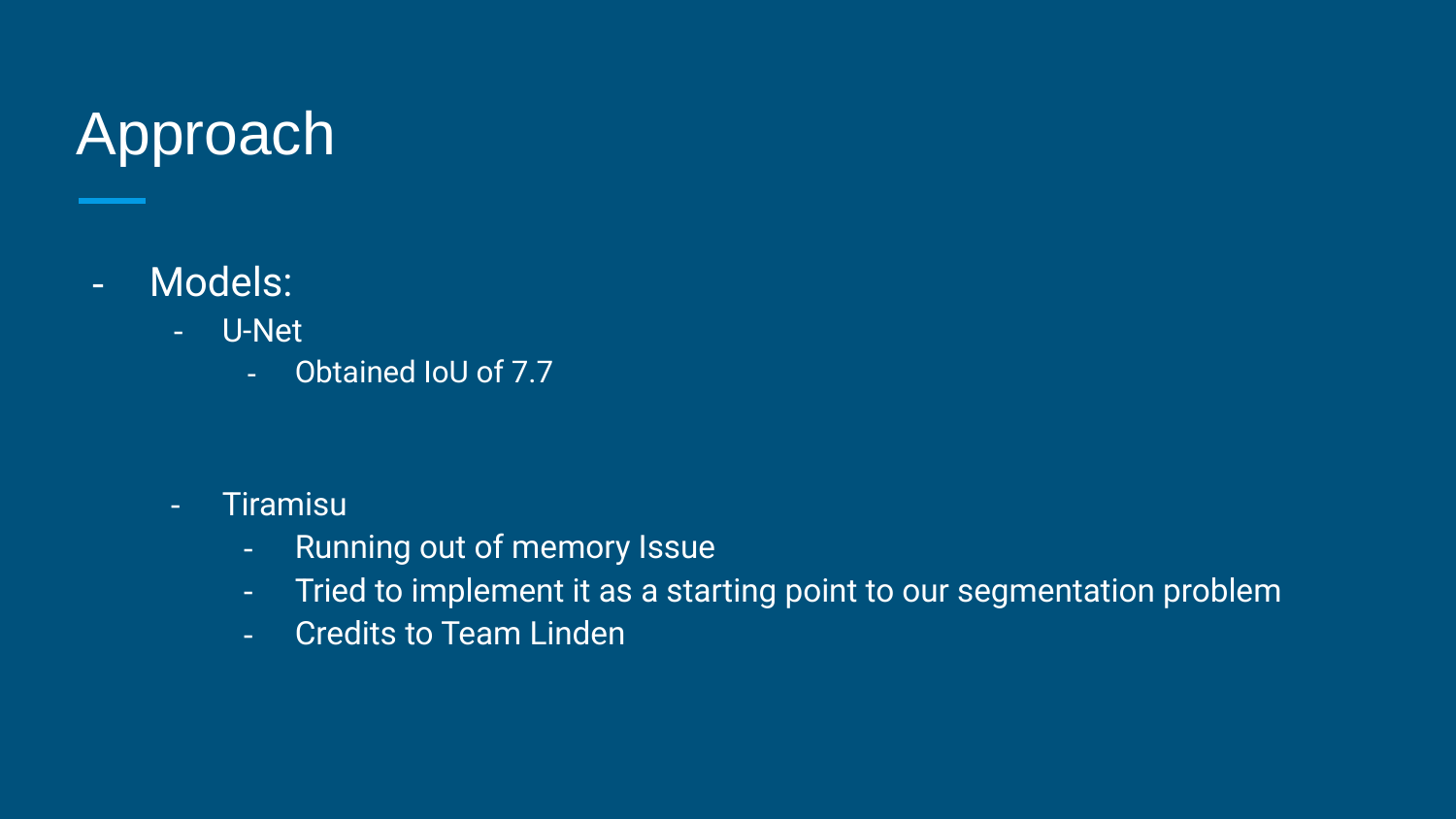

# Approach
Models:
U-Net
Obtained IoU of 7.7

Tiramisu
Running out of memory Issue
Tried to implement it as a starting point to our segmentation problem
Credits to Team Linden